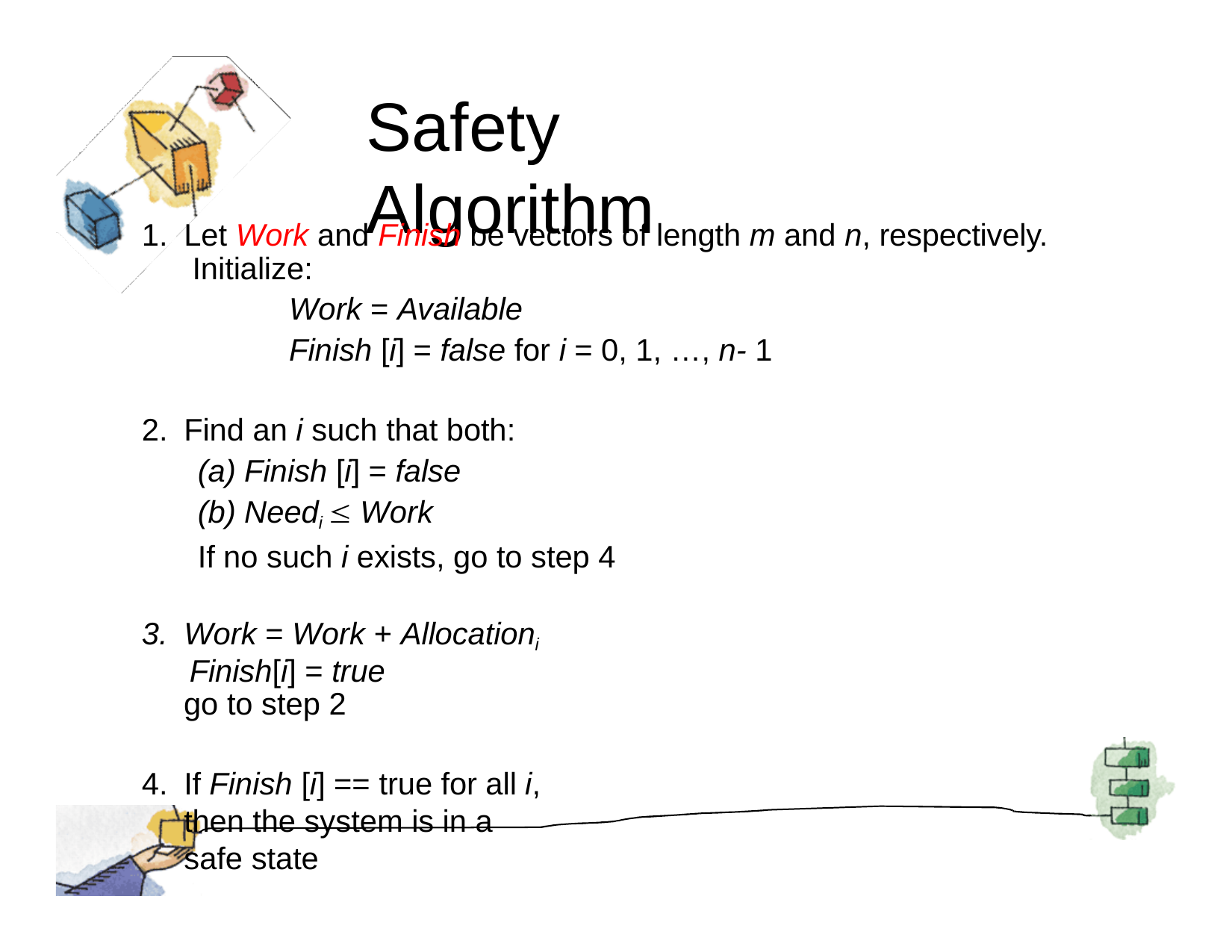

# Safety Algorithm

Let Work and Finish be vectors of length m and n, respectively.  Initialize:
Work = Available
Finish [i] = false for i = 0, 1, …, n- 1

Find an i such that both:
Finish [i] = false
Needi ≤ Work
If no such i exists, go to step 4

Work = Work + Allocationi  Finish[i] = true
go to step 2

If Finish [i] == true for all i, then the system is in a safe state